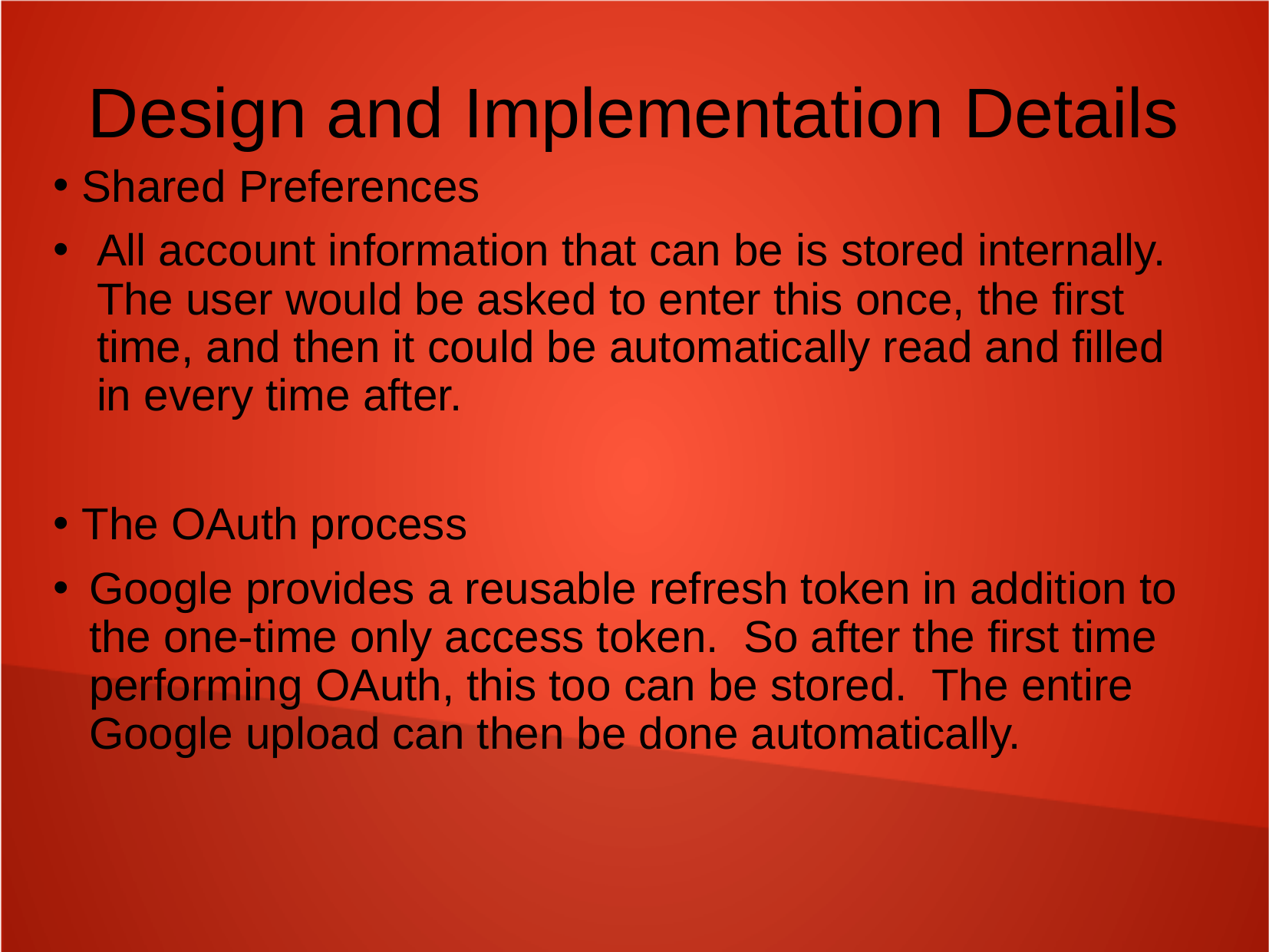

# Design and Implementation Details
Shared Preferences
All account information that can be is stored internally.  The user would be asked to enter this once, the first time, and then it could be automatically read and filled in every time after.

The OAuth process
Google provides a reusable refresh token in addition to the one-time only access token.  So after the first time performing OAuth, this too can be stored.  The entire Google upload can then be done automatically.